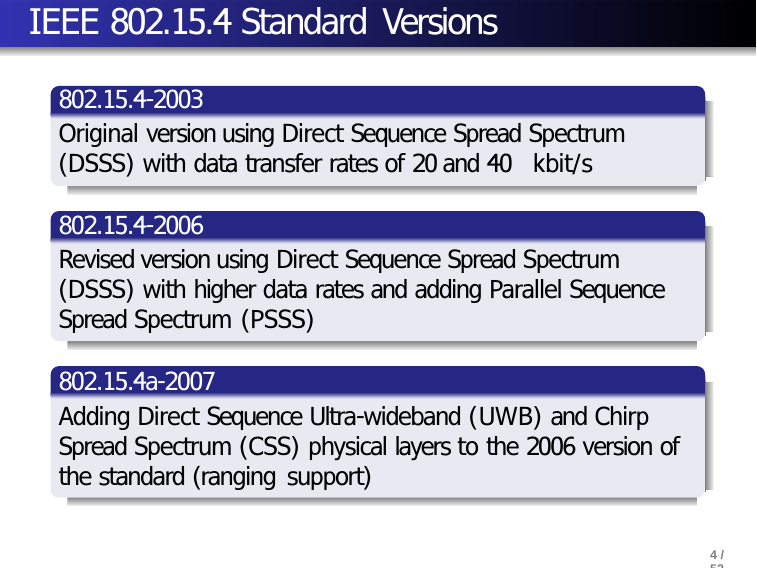

# IEEE 802.15.4 Standard Versions

802.15.4-2003
Original version using Direct Sequence Spread Spectrum  (DSSS) with data transfer rates of 20 and 40   kbit/s

802.15.4-2006
Revised version using Direct Sequence Spread Spectrum  (DSSS) with higher data rates and adding Parallel Sequence  Spread Spectrum (PSSS)

802.15.4a-2007
Adding Direct Sequence Ultra-wideband (UWB) and Chirp  Spread Spectrum (CSS) physical layers to the 2006 version of  the standard (ranging support)

4 / 52